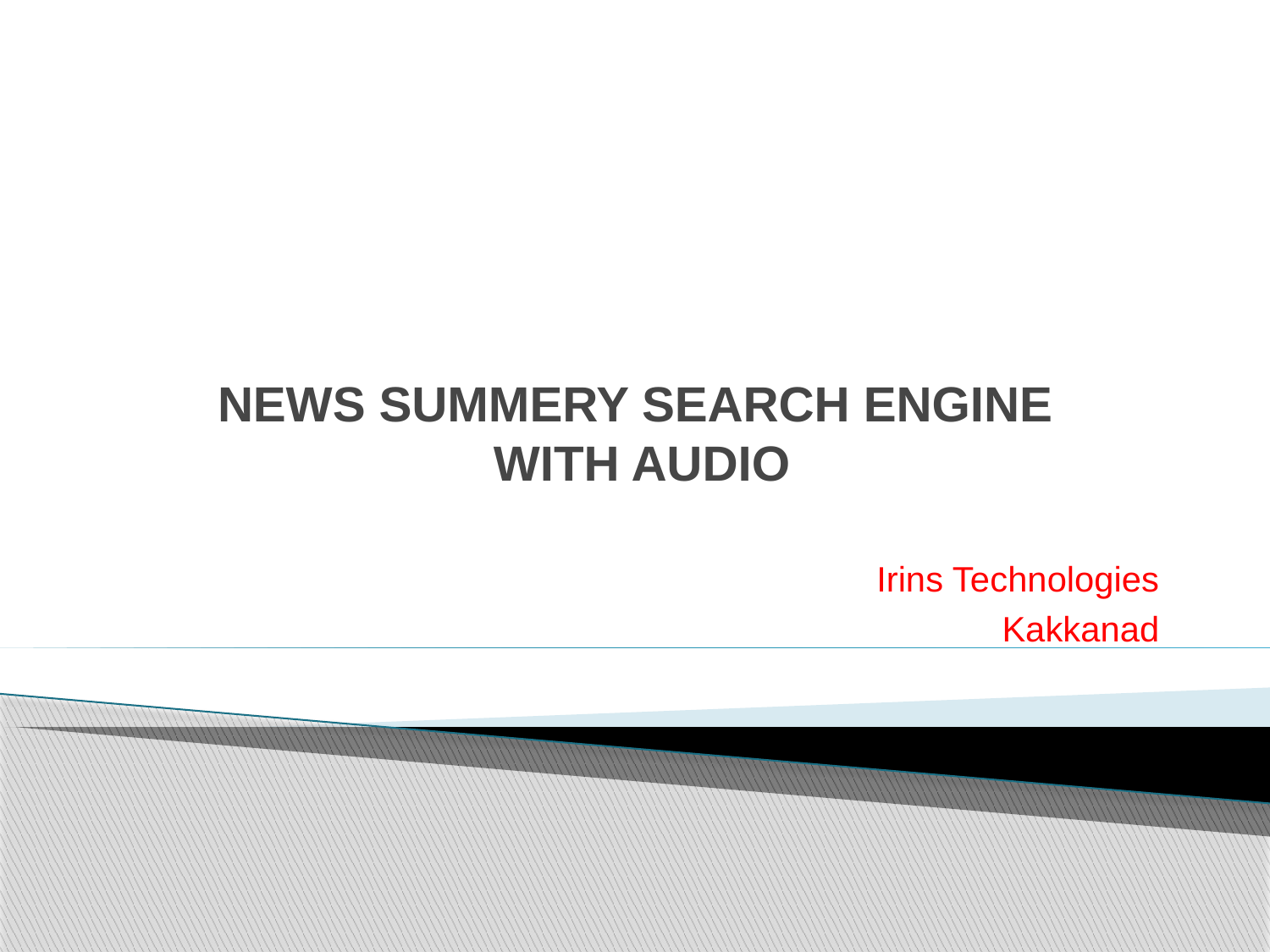

# NEWS SUMMERY SEARCH ENGINE WITH AUDIO

Irins Technologies
Kakkanad